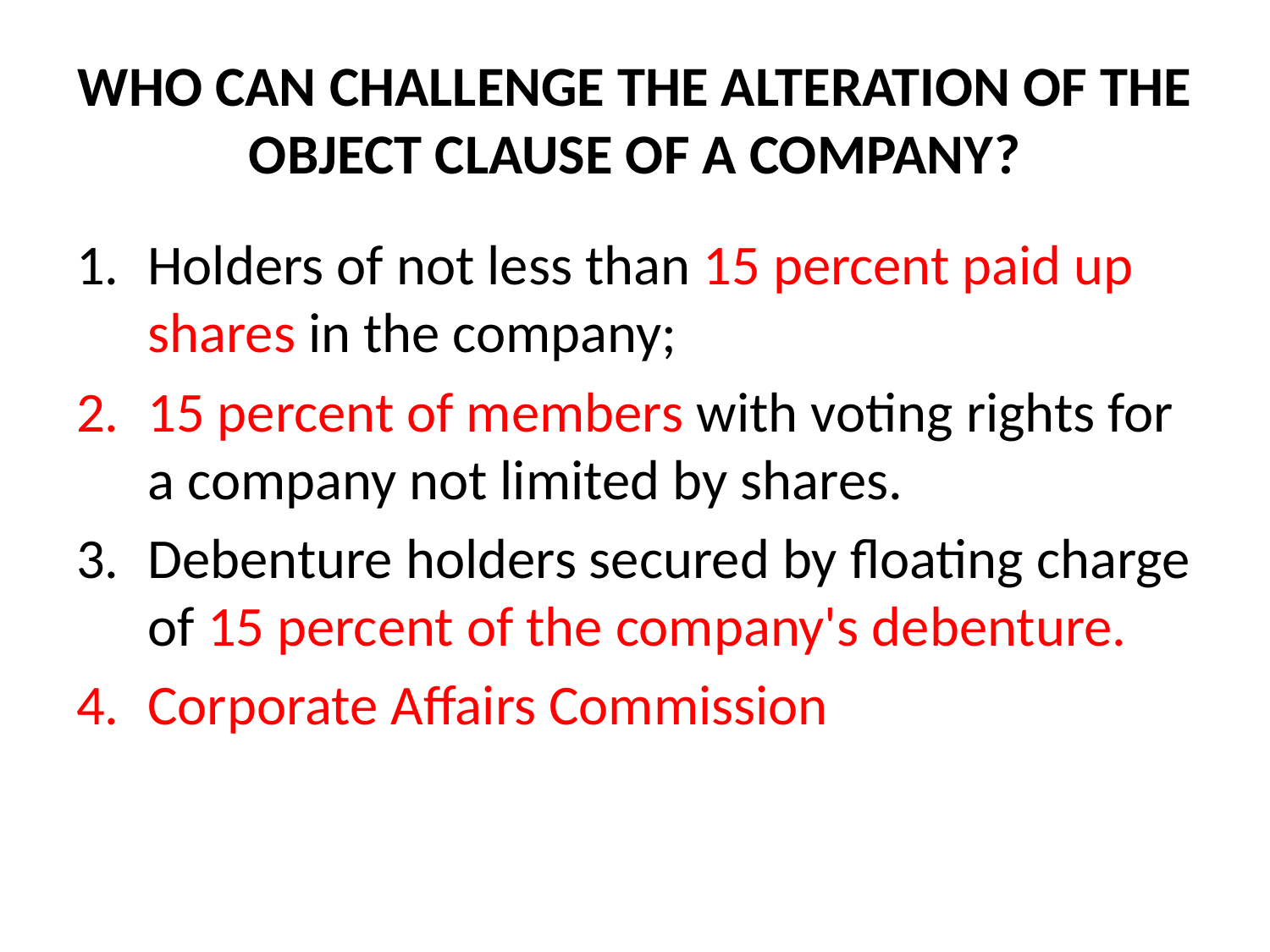

# WHO CAN CHALLENGE THE ALTERATION OF THE OBJECT CLAUSE OF A COMPANY?
Holders of not less than 15 percent paid up shares in the company;
15 percent of members with voting rights for a company not limited by shares.
Debenture holders secured by floating charge of 15 percent of the company's debenture.
Corporate Affairs Commission